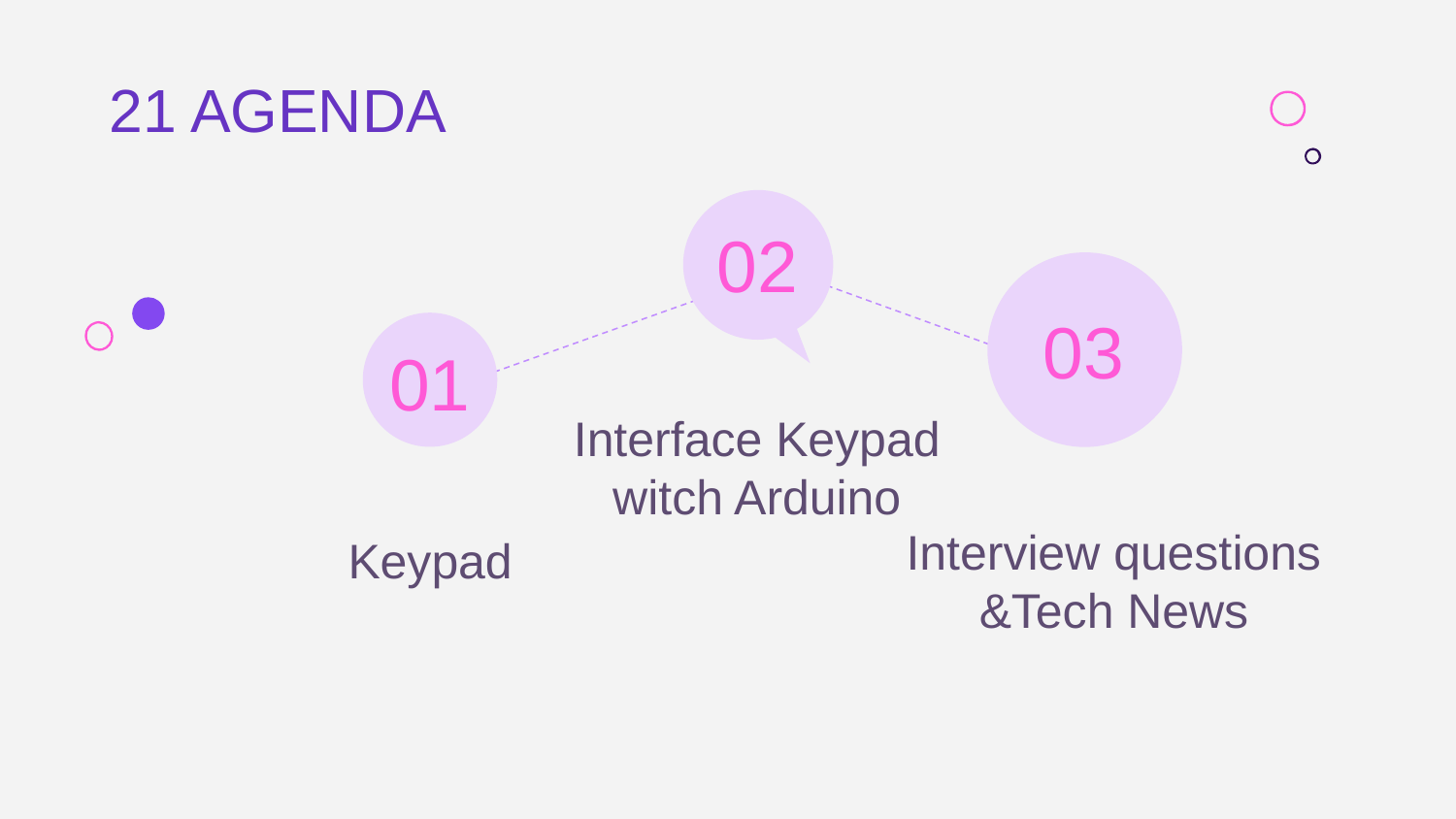

21 AGENDA

02

# 03

01
Interface Keypad witch Arduino
Keypad
Interview questions &Tech News